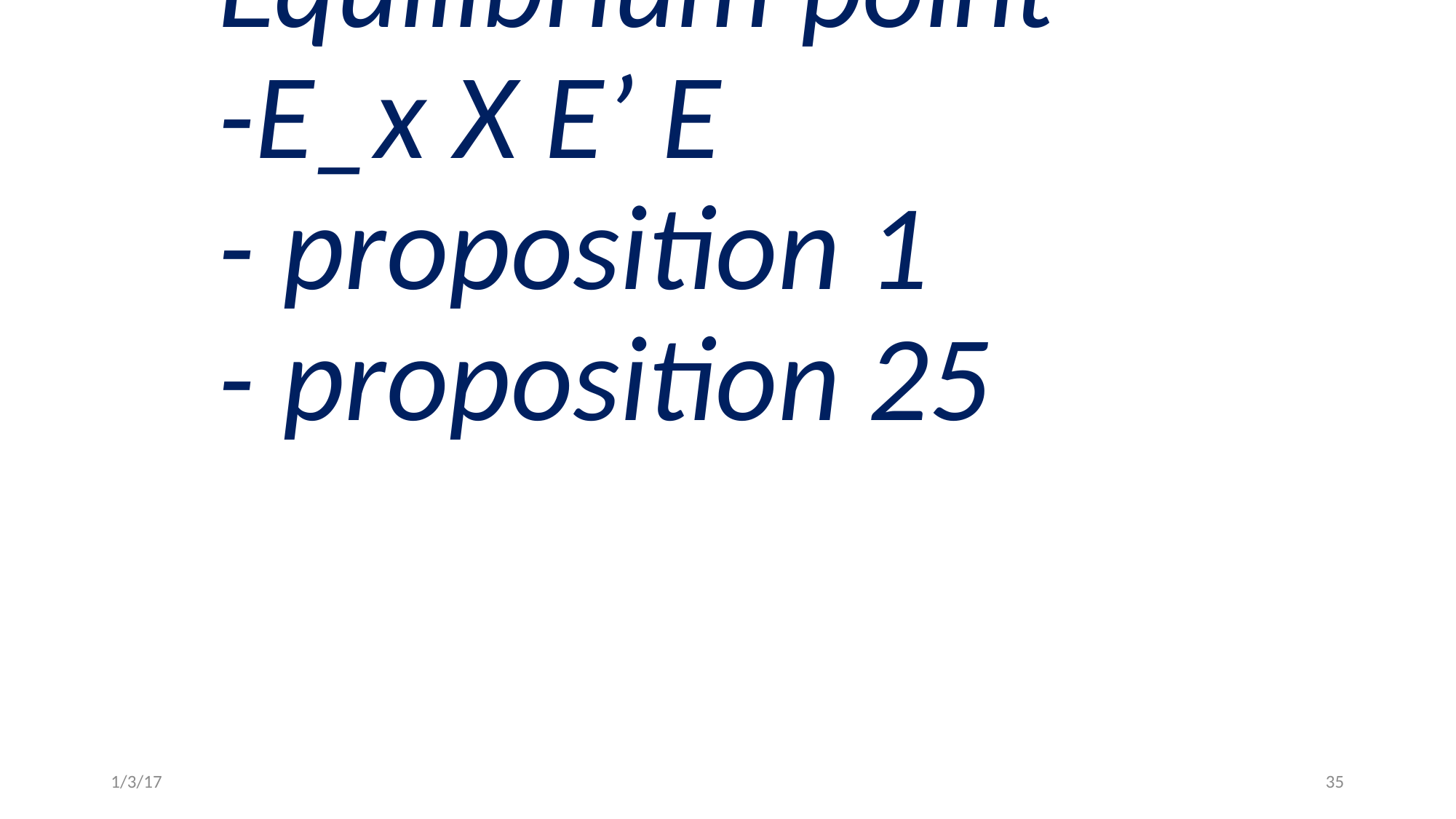

# Equilibrium point -E_x X E’ E - proposition 1 - proposition 25
1/3/17
35